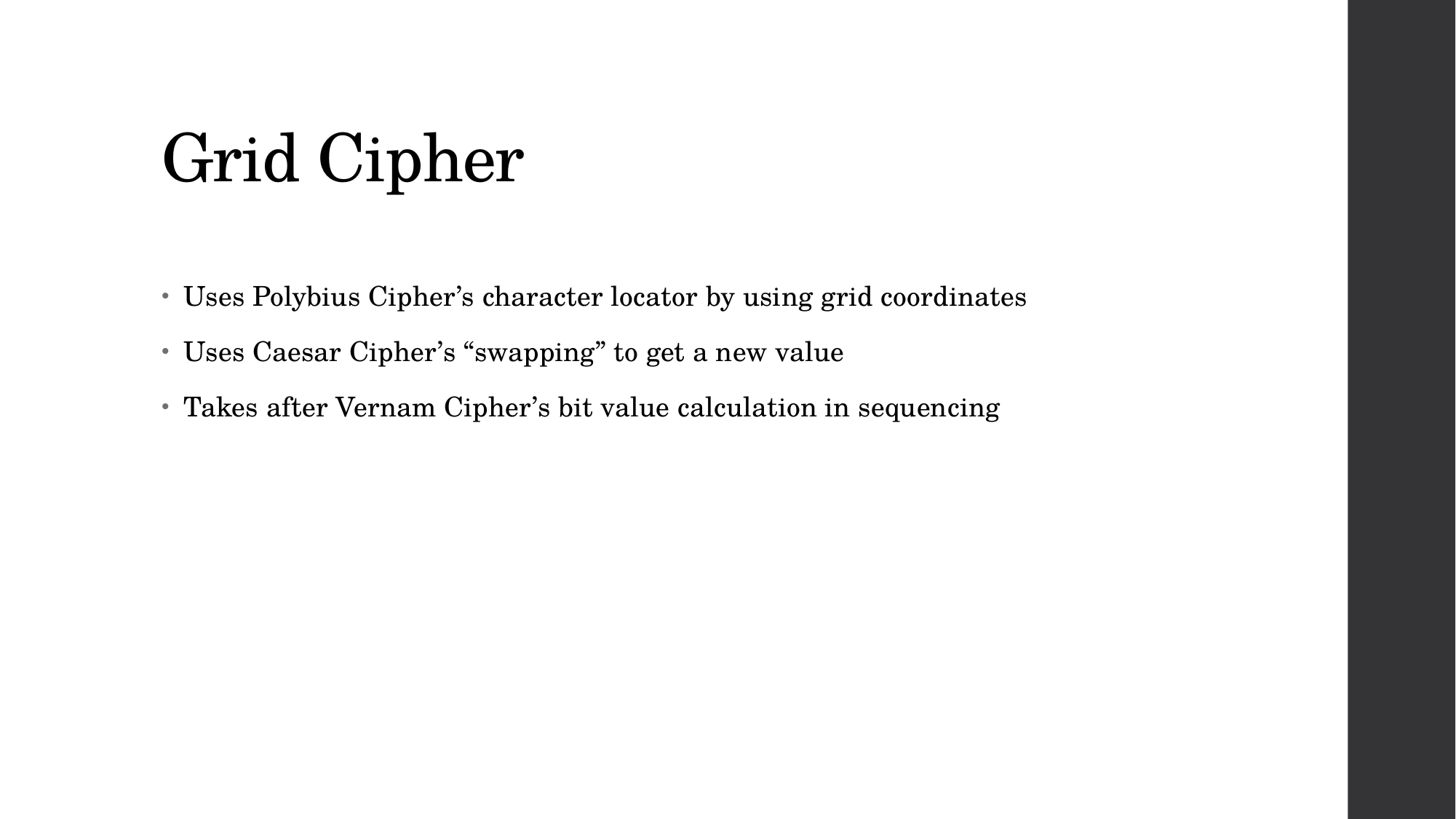

# Grid Cipher

Uses Polybius Cipher’s character locator by using grid coordinates
Uses Caesar Cipher’s “swapping” to get a new value
Takes after Vernam Cipher’s bit value calculation in sequencing